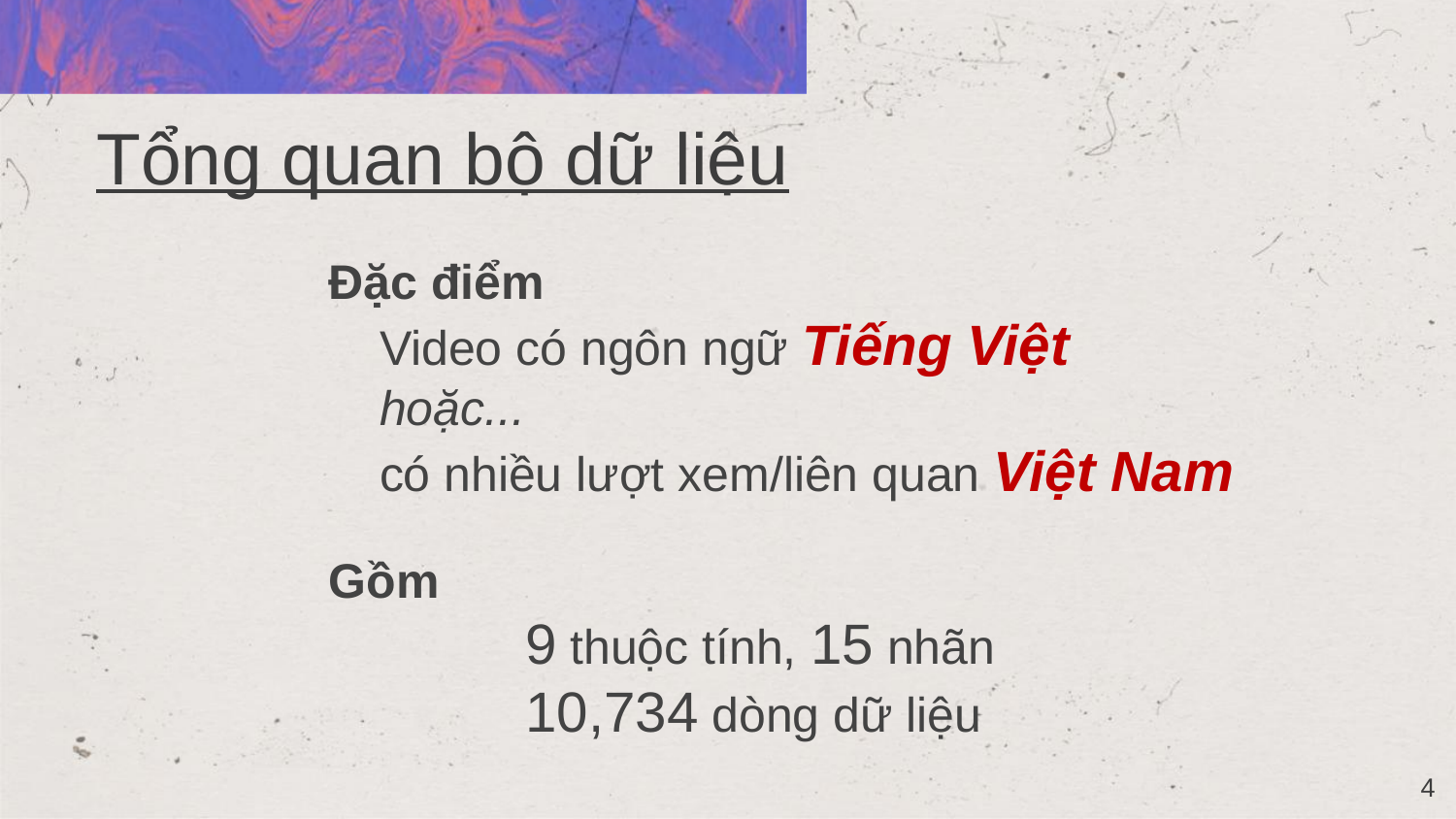

# Tổng quan bộ dữ liệu
Đặc điểm
	Video có ngôn ngữ Tiếng Việt
	hoặc...
	có nhiều lượt xem/liên quan Việt Nam

Gồm
		9 thuộc tính, 15 nhãn
		10,734 dòng dữ liệu
4